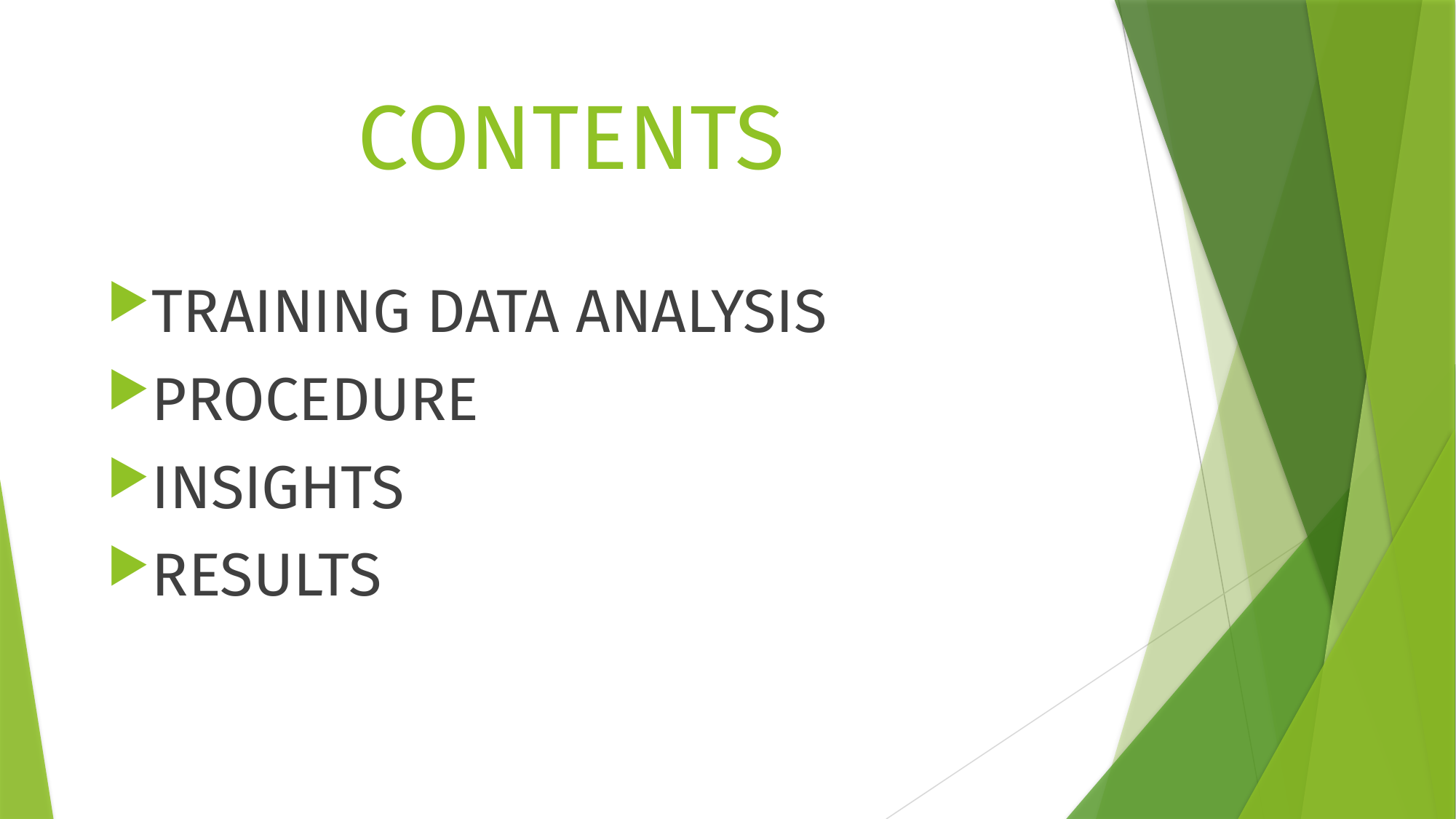

# CONTENTS

TRAINING DATA ANALYSIS
PROCEDURE
INSIGHTS
RESULTS